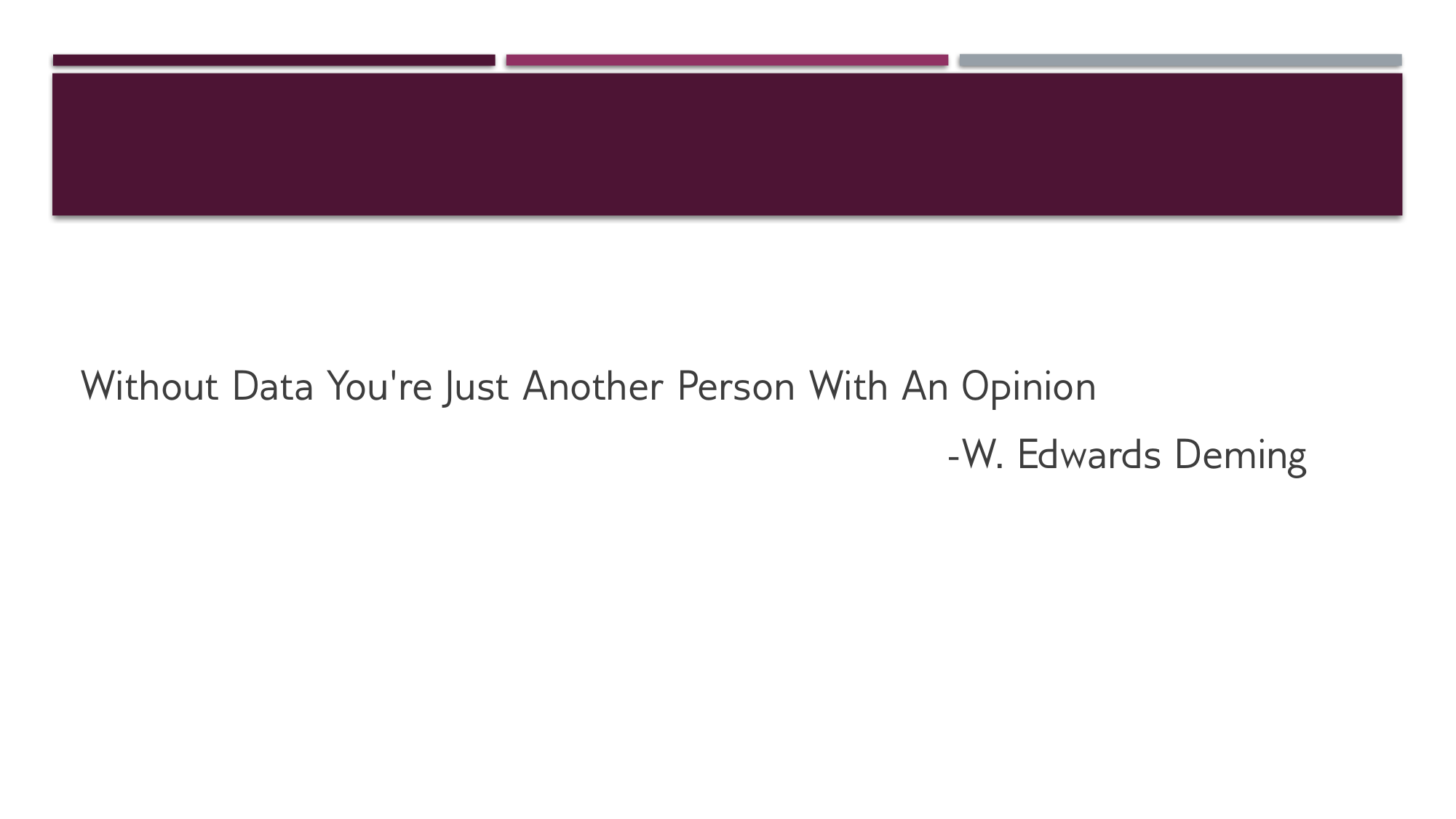

Without Data You're Just Another Person With An Opinion
                                                                    -W. Edwards Deming